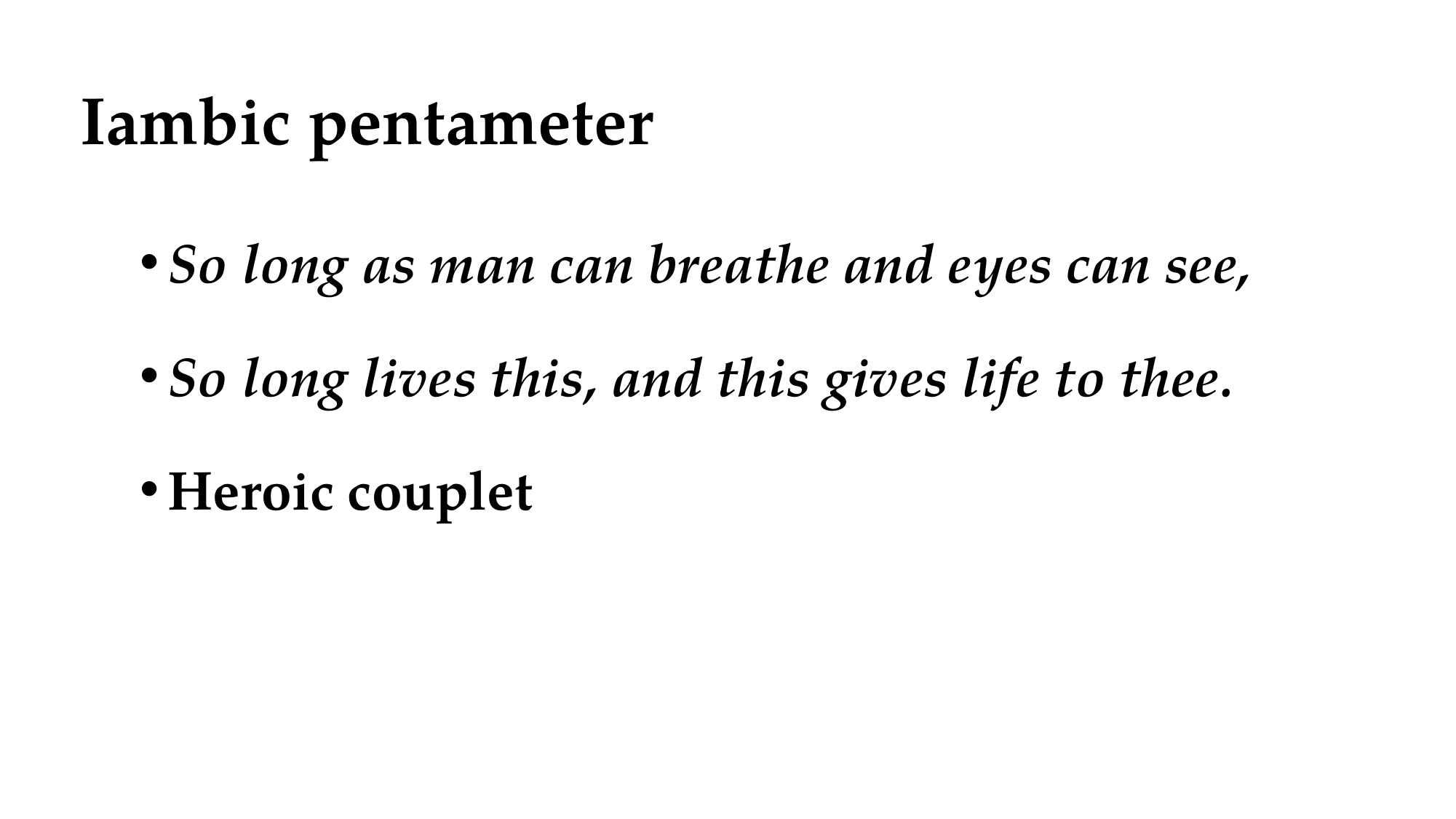

# Iambic pentameter
So long as man can breathe and eyes can see,
So long lives this, and this gives life to thee.
Heroic couplet